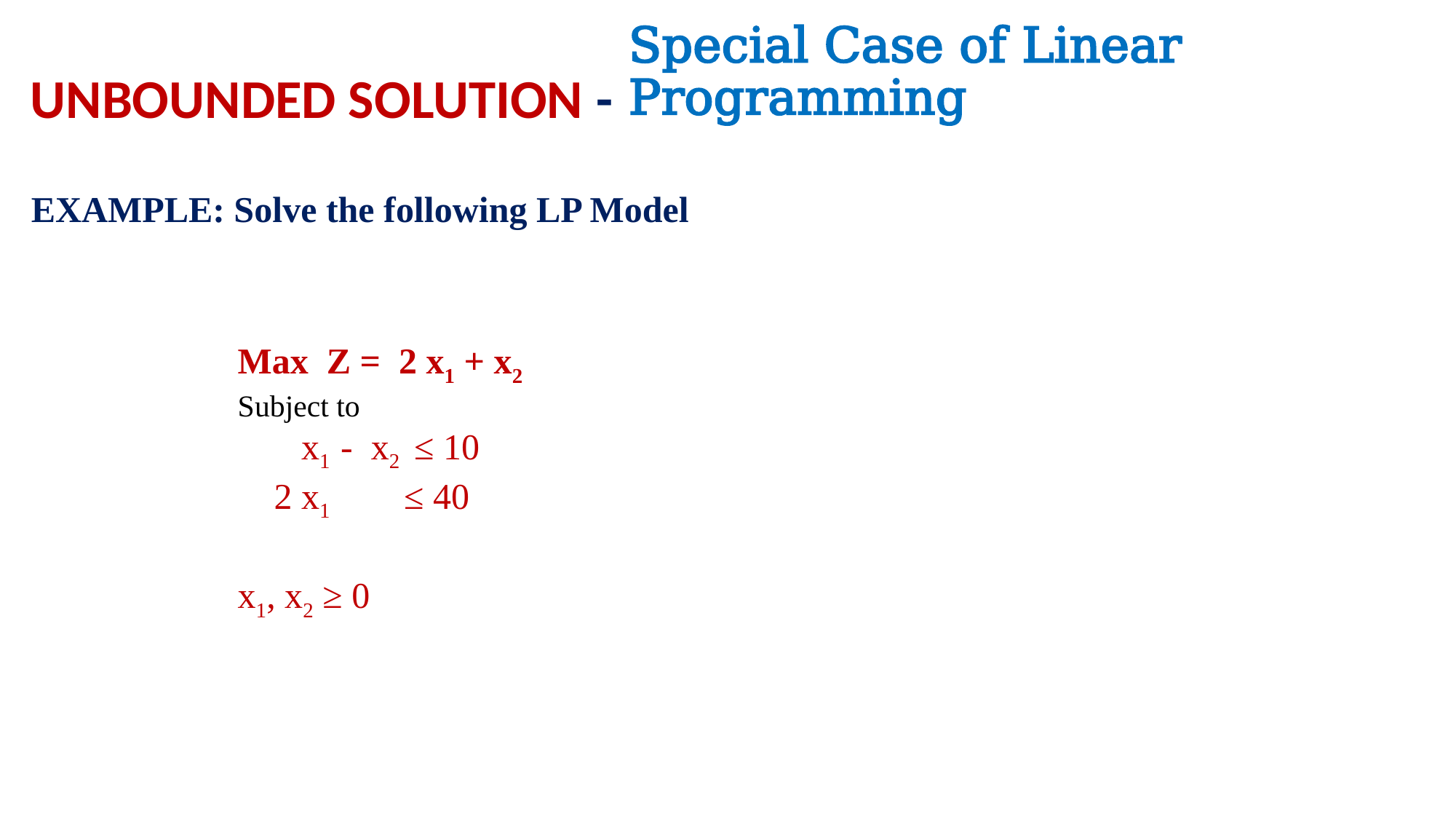

Special Case of Linear Programming
UNBOUNDED SOLUTION -

EXAMPLE: Solve the following LP Model

Max  Z =  2 x1 + x2
Subject to
       x1  -  x2  ≤ 10
    2 x1              ≤ 40

x1, x2 ≥ 0